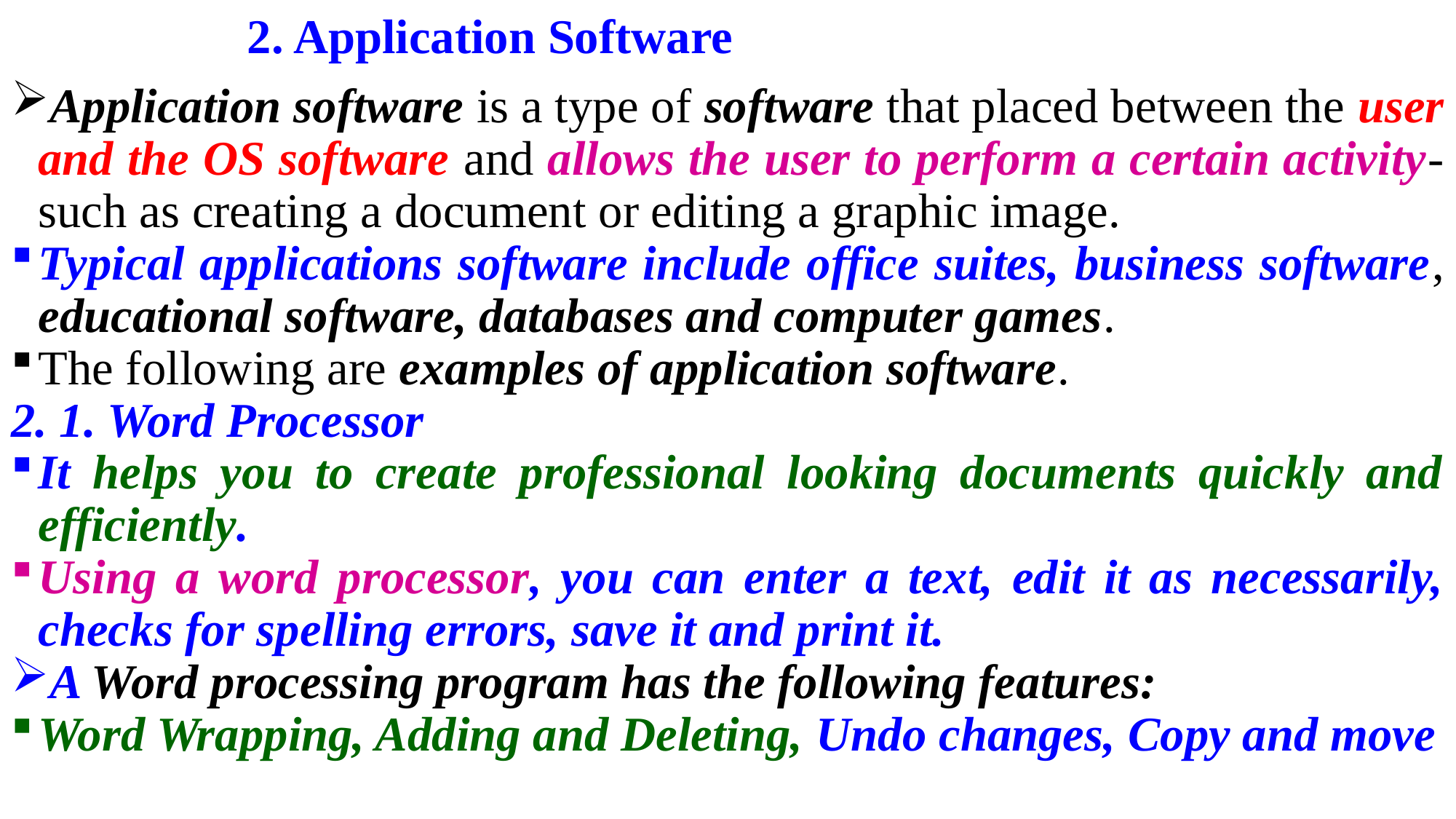

# 2. Application Software
Application software is a type of software that placed between the user and the OS software and allows the user to perform a certain activity- such as creating a document or editing a graphic image.
Typical applications software include office suites, business software, educational software, databases and computer games.
The following are examples of application software.
2. 1. Word Processor
It helps you to create professional looking documents quickly and efficiently.
Using a word processor, you can enter a text, edit it as necessarily, checks for spelling errors, save it and print it.
A Word processing program has the following features:
Word Wrapping, Adding and Deleting, Undo changes, Copy and move

100